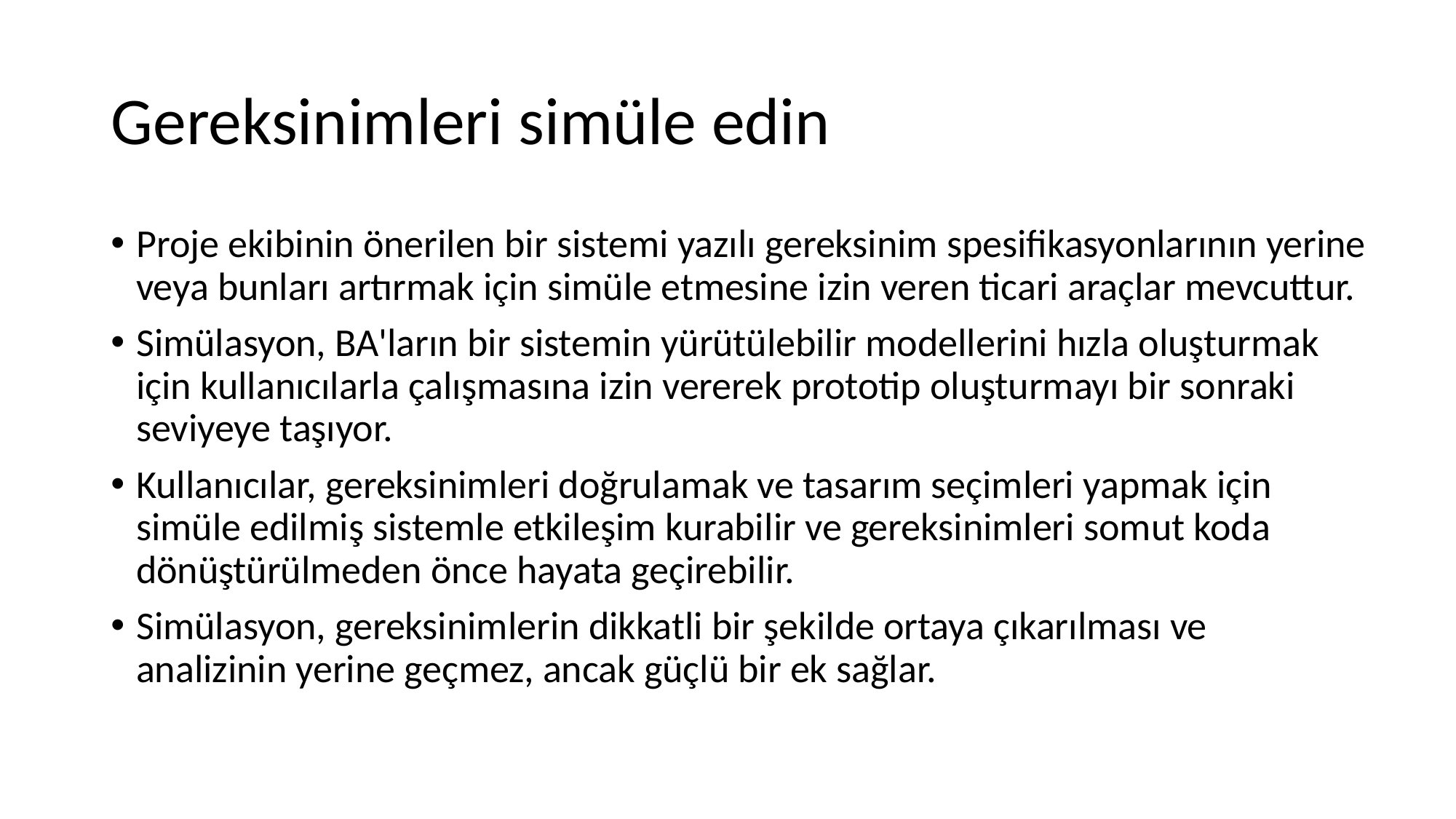

# Gereksinimleri simüle edin
Proje ekibinin önerilen bir sistemi yazılı gereksinim spesifikasyonlarının yerine veya bunları artırmak için simüle etmesine izin veren ticari araçlar mevcuttur.
Simülasyon, BA'ların bir sistemin yürütülebilir modellerini hızla oluşturmak için kullanıcılarla çalışmasına izin vererek prototip oluşturmayı bir sonraki seviyeye taşıyor.
Kullanıcılar, gereksinimleri doğrulamak ve tasarım seçimleri yapmak için simüle edilmiş sistemle etkileşim kurabilir ve gereksinimleri somut koda dönüştürülmeden önce hayata geçirebilir.
Simülasyon, gereksinimlerin dikkatli bir şekilde ortaya çıkarılması ve analizinin yerine geçmez, ancak güçlü bir ek sağlar.